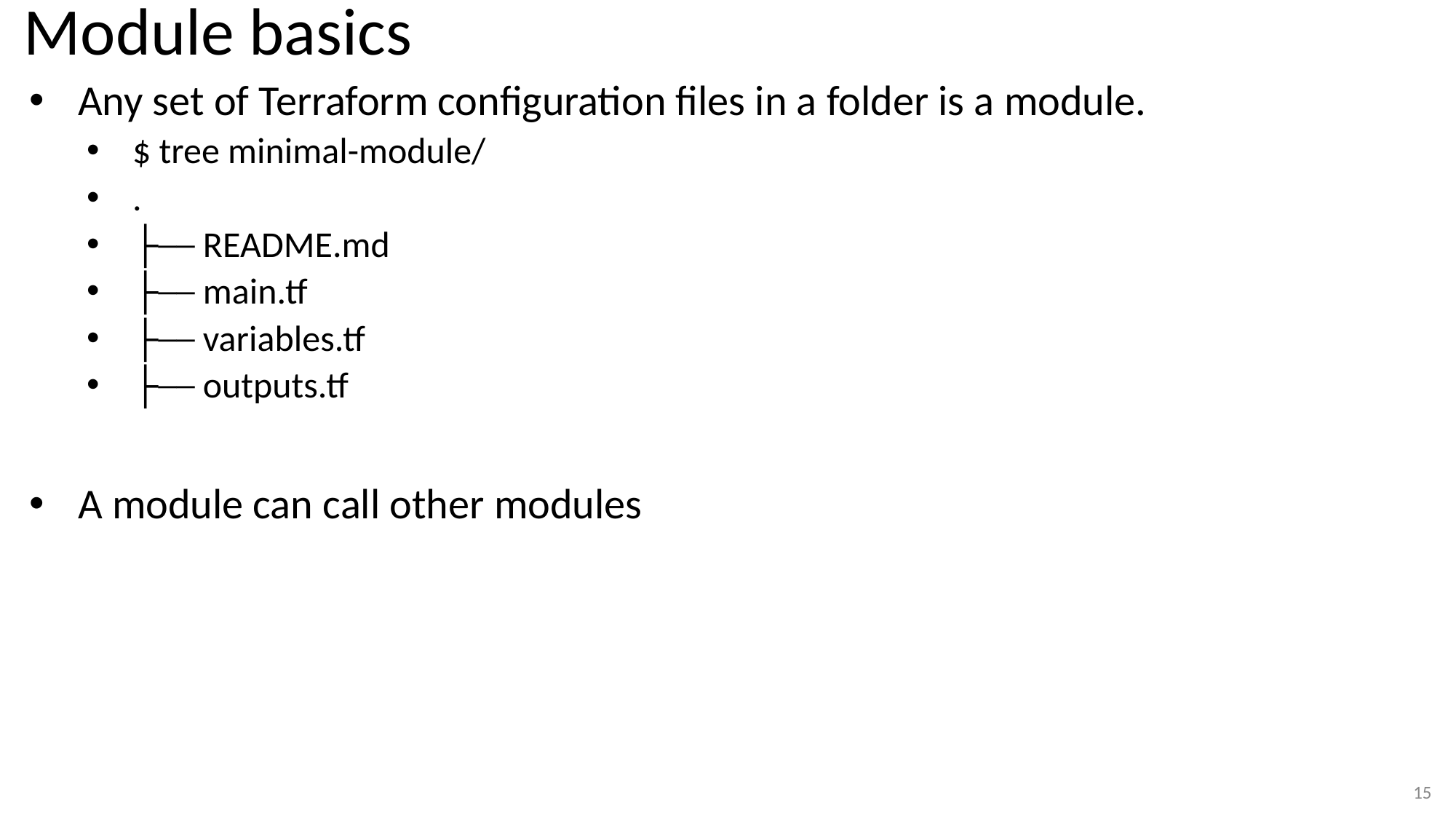

# Module basics
Any set of Terraform configuration files in a folder is a module.
$ tree minimal-module/
.
├── README.md
├── main.tf
├── variables.tf
├── outputs.tf

A module can call other modules

15